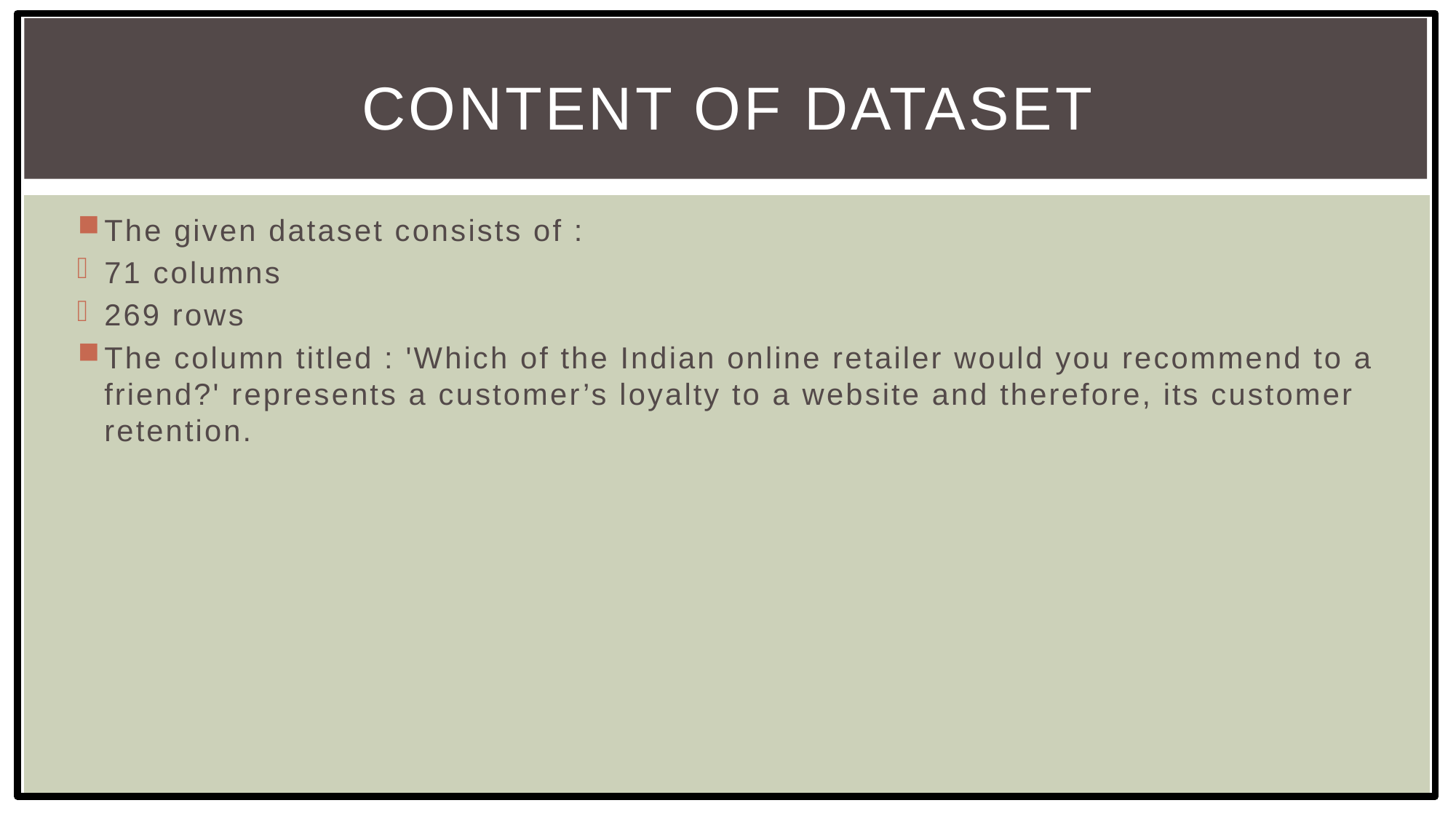

# Content of Dataset
The given dataset consists of :
71 columns
269 rows
The column titled : 'Which of the Indian online retailer would you recommend to a friend?' represents a customer’s loyalty to a website and therefore, its customer retention.